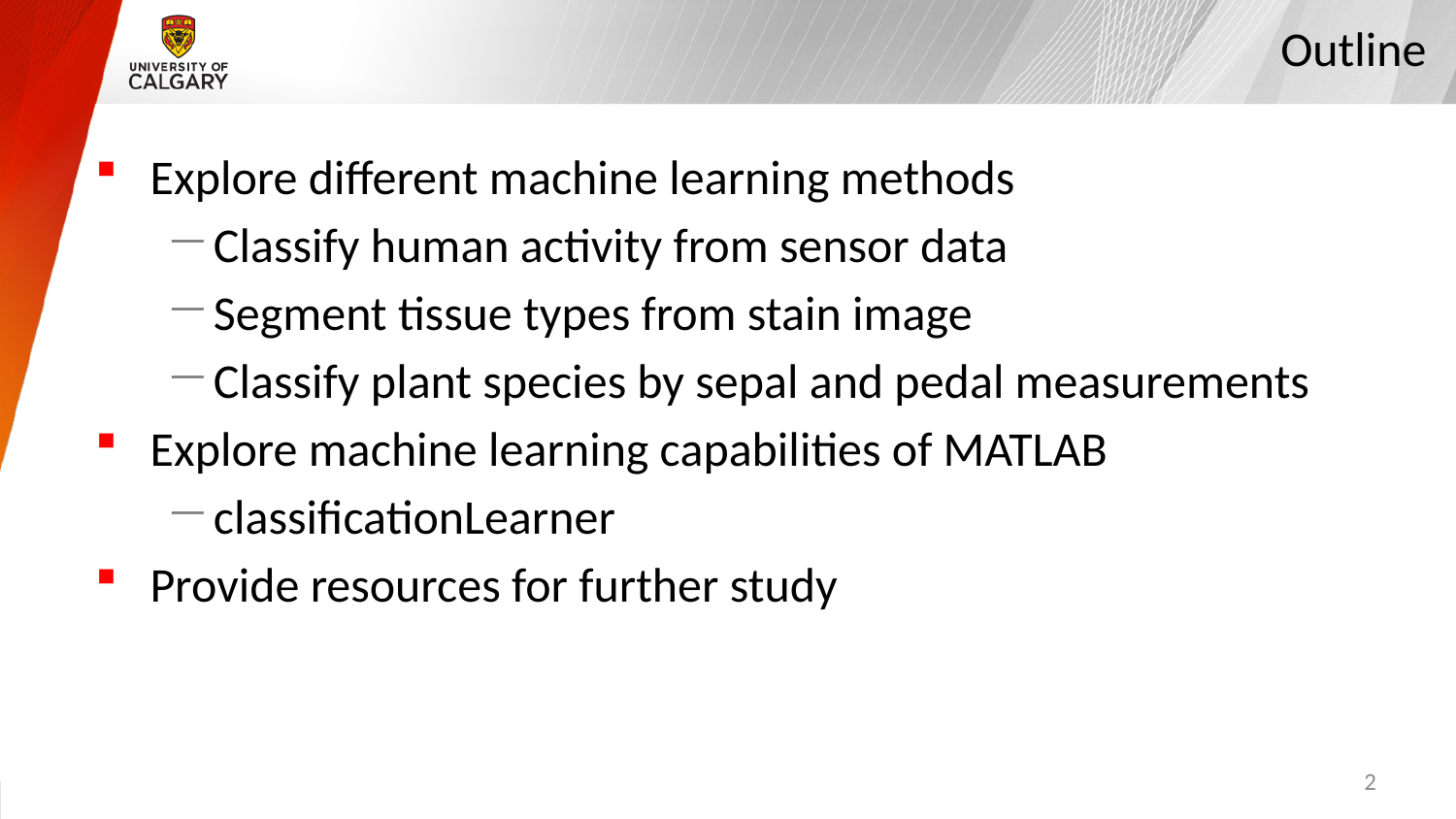

# Outline
Explore different machine learning methods
Classify human activity from sensor data
Segment tissue types from stain image
Classify plant species by sepal and pedal measurements
Explore machine learning capabilities of MATLAB
classificationLearner
Provide resources for further study
2